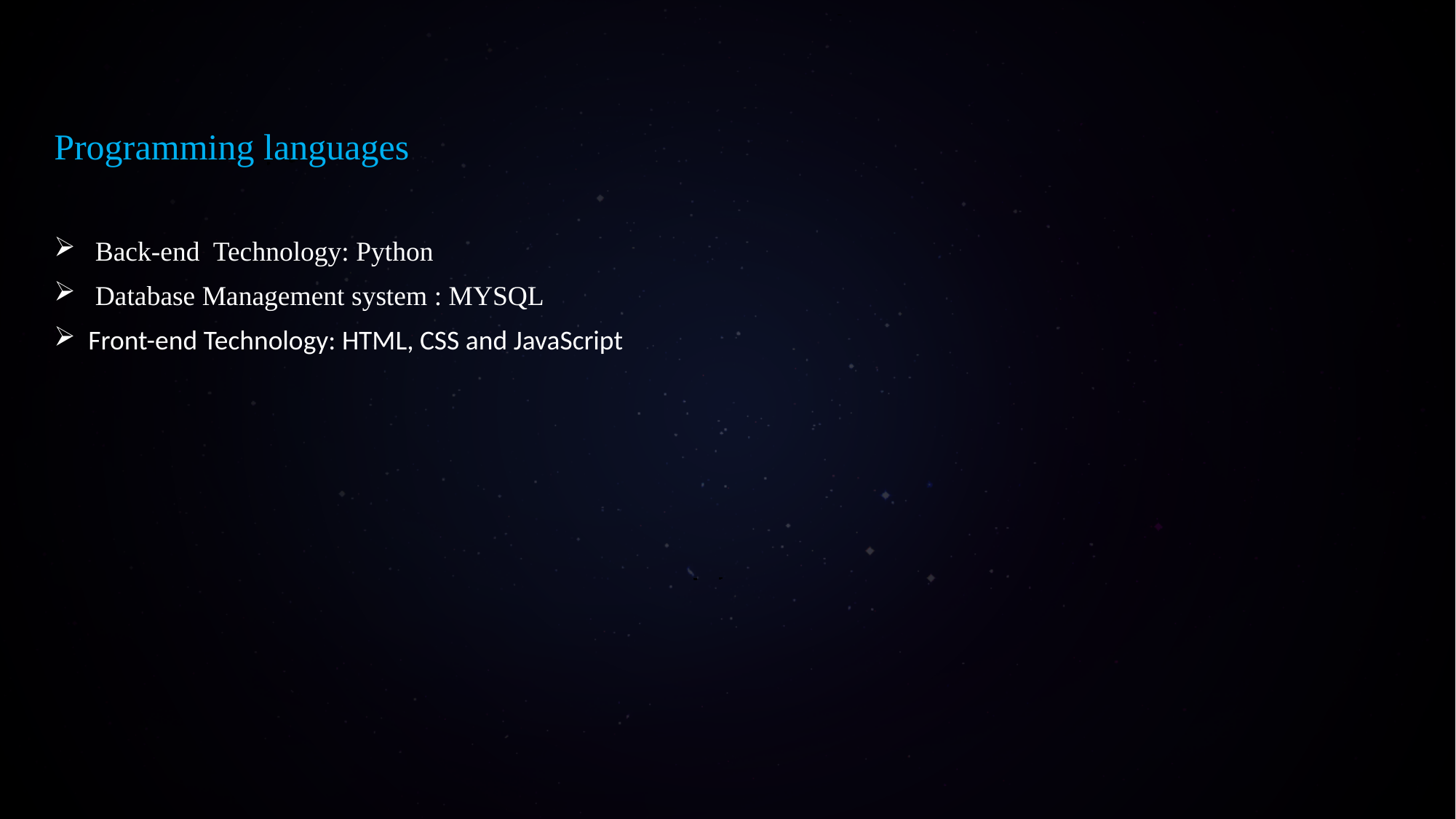

Programming languages

Back-end  Technology: Python
Database Management system : MYSQL
Front-end Technology: HTML, CSS and JavaScript